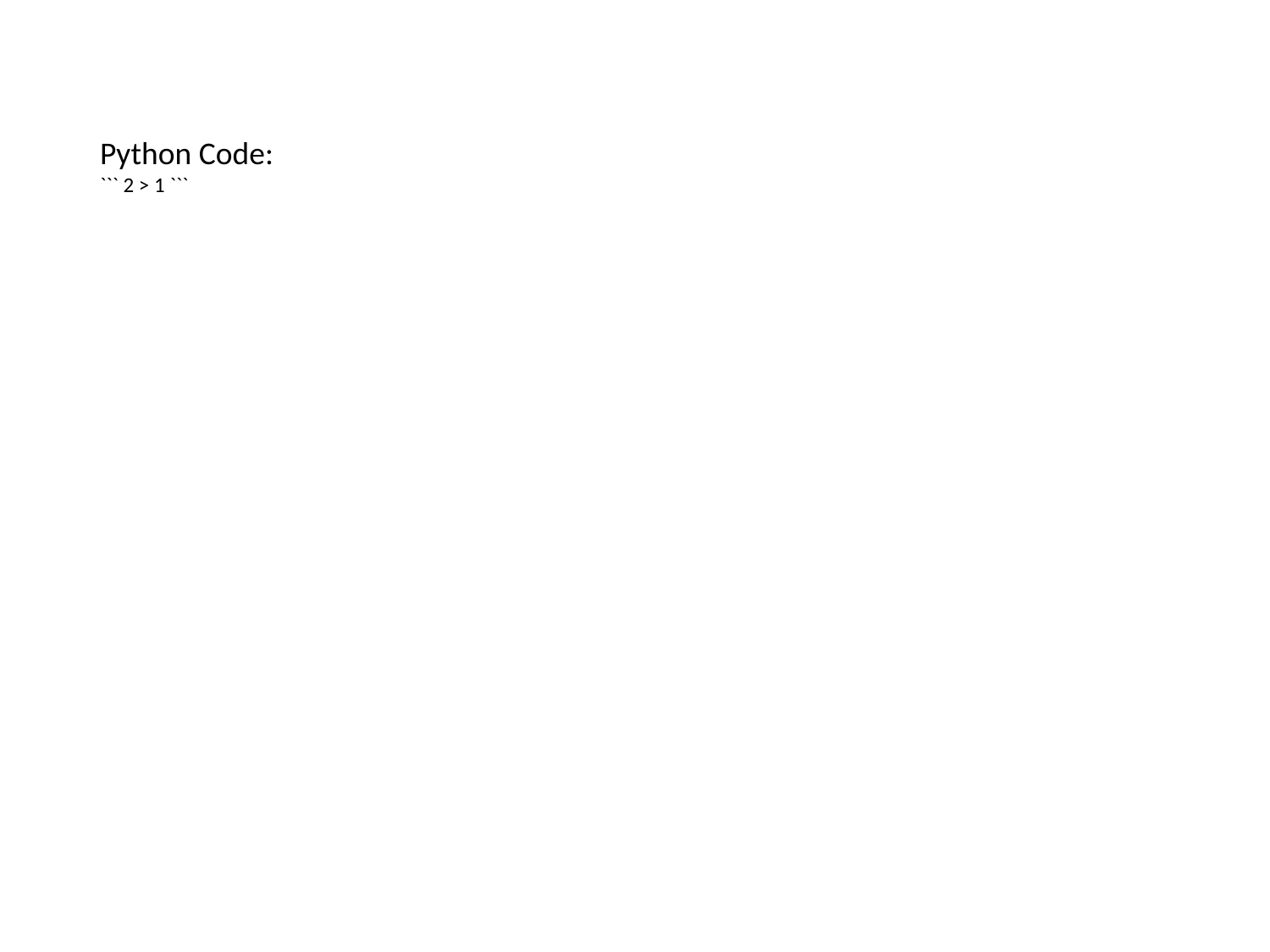

Python Code:
``` 2 > 1 ```